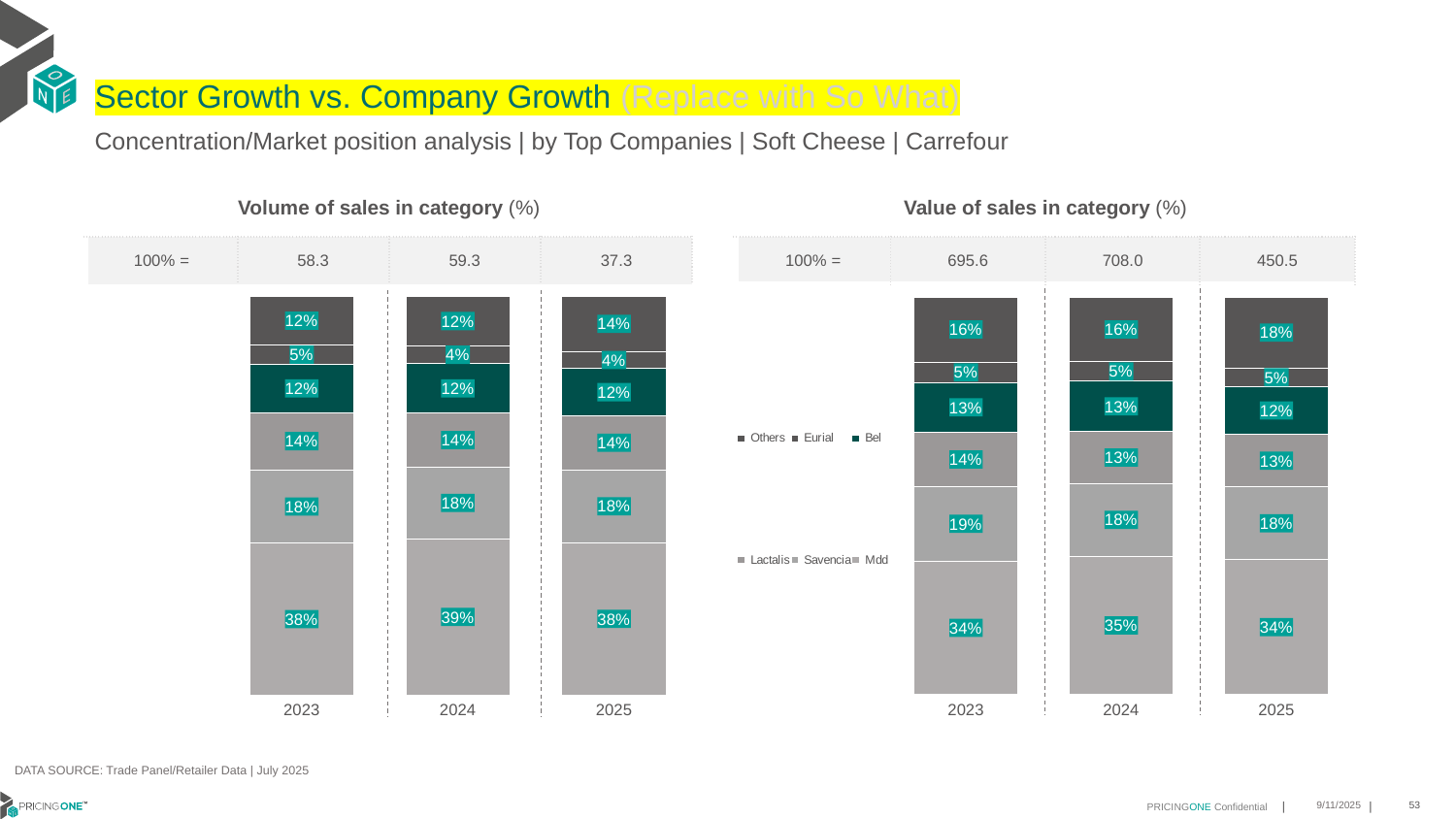

# Sector Growth vs. Company Growth (Replace with So What)
Concentration/Market position analysis | by Top Companies | Soft Cheese | Carrefour
| Volume of sales in category (%) |  |  |  |
| --- | --- | --- | --- |
| 100% = | 58.3 | 59.3 | 37.3 |
| Value of sales in category (%) |  |  |  |
| --- | --- | --- | --- |
| 100% = | 695.6 | 708.0 | 450.5 |

### Chart

| Category | Mdd | Savencia | Lactalis | Bel | Eurial | Others |
|---|---|---|---|---|---|---|
| 2023 | 0.38101810632082184 | 0.1841195347232507 | 0.14329081551327416 | 0.12115675723057388 | 0.048262223310323045 | 0.12215256290175637 |
| 2024 | 0.3923065094733251 | 0.17933033326262277 | 0.13590214387924582 | 0.12353159209941796 | 0.04491486530179103 | 0.1240145559835973 |
| 2025 | 0.3820477872577951 | 0.1832432933875639 | 0.13530702911250309 | 0.11818657075612662 | 0.04342710183817837 | 0.13778821764783294 |

### Chart

| Category | Mdd | Savencia | Lactalis | Bel | Eurial | Others |
|---|---|---|---|---|---|---|
| 2023 | 0.3358811699551541 | 0.1868858570989592 | 0.13686328332479344 | 0.12538372993555674 | 0.051486599044095055 | 0.16349936064144144 |
| 2024 | 0.34772876157735344 | 0.18365097719747325 | 0.12989379538658993 | 0.12717034009917316 | 0.048439400185844445 | 0.16311672555356577 |
| 2025 | 0.33875206994434265 | 0.18411778124884884 | 0.1307339922953719 | 0.12169503683491645 | 0.04621328379912647 | 0.1784878358773937 |
DATA SOURCE: Trade Panel/Retailer Data | July 2025

9/11/2025
53